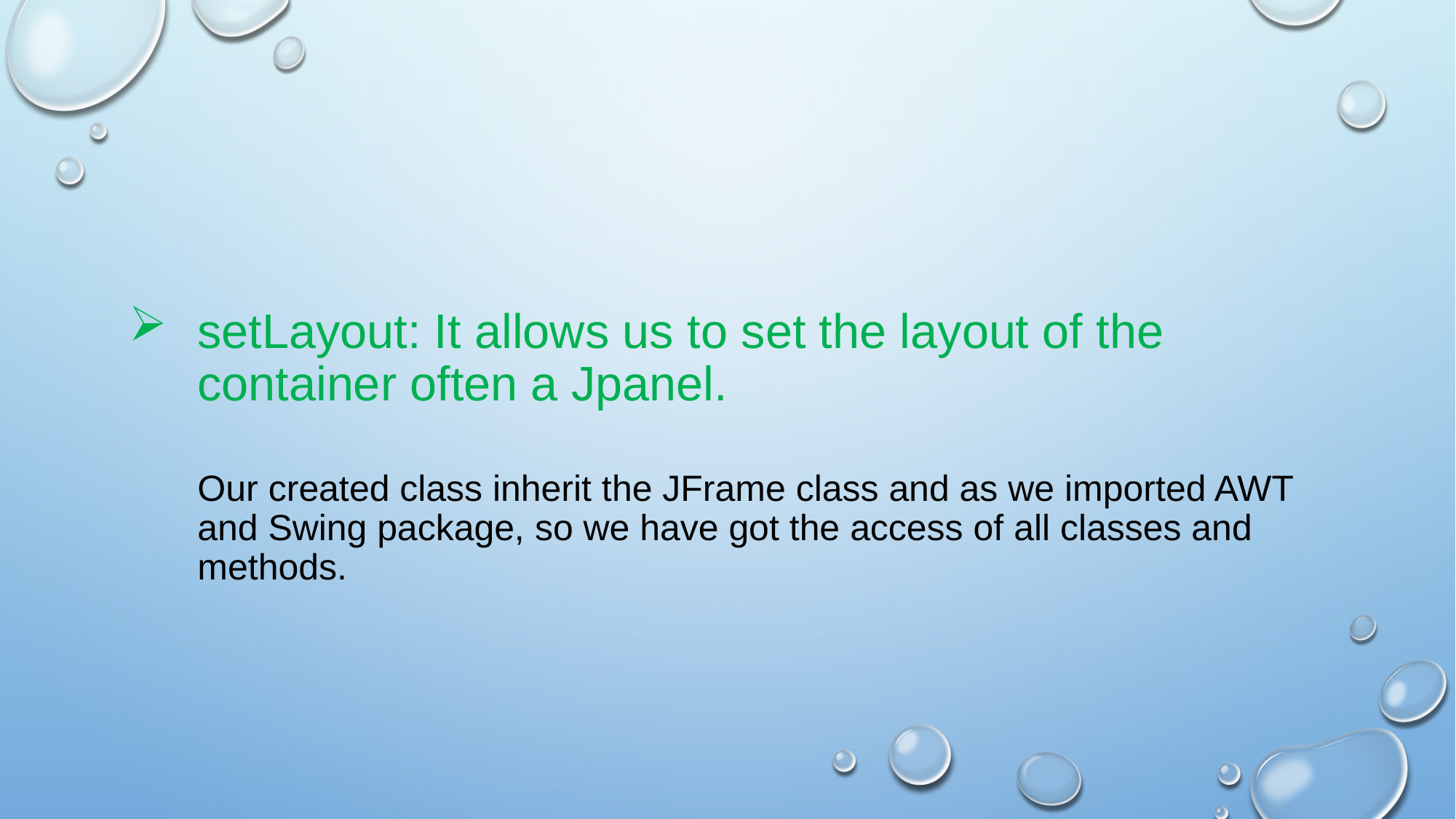

# setLayout: It allows us to set the layout of the container often a Jpanel. Our created class inherit the JFrame class and as we imported AWT and Swing package, so we have got the access of all classes and methods.